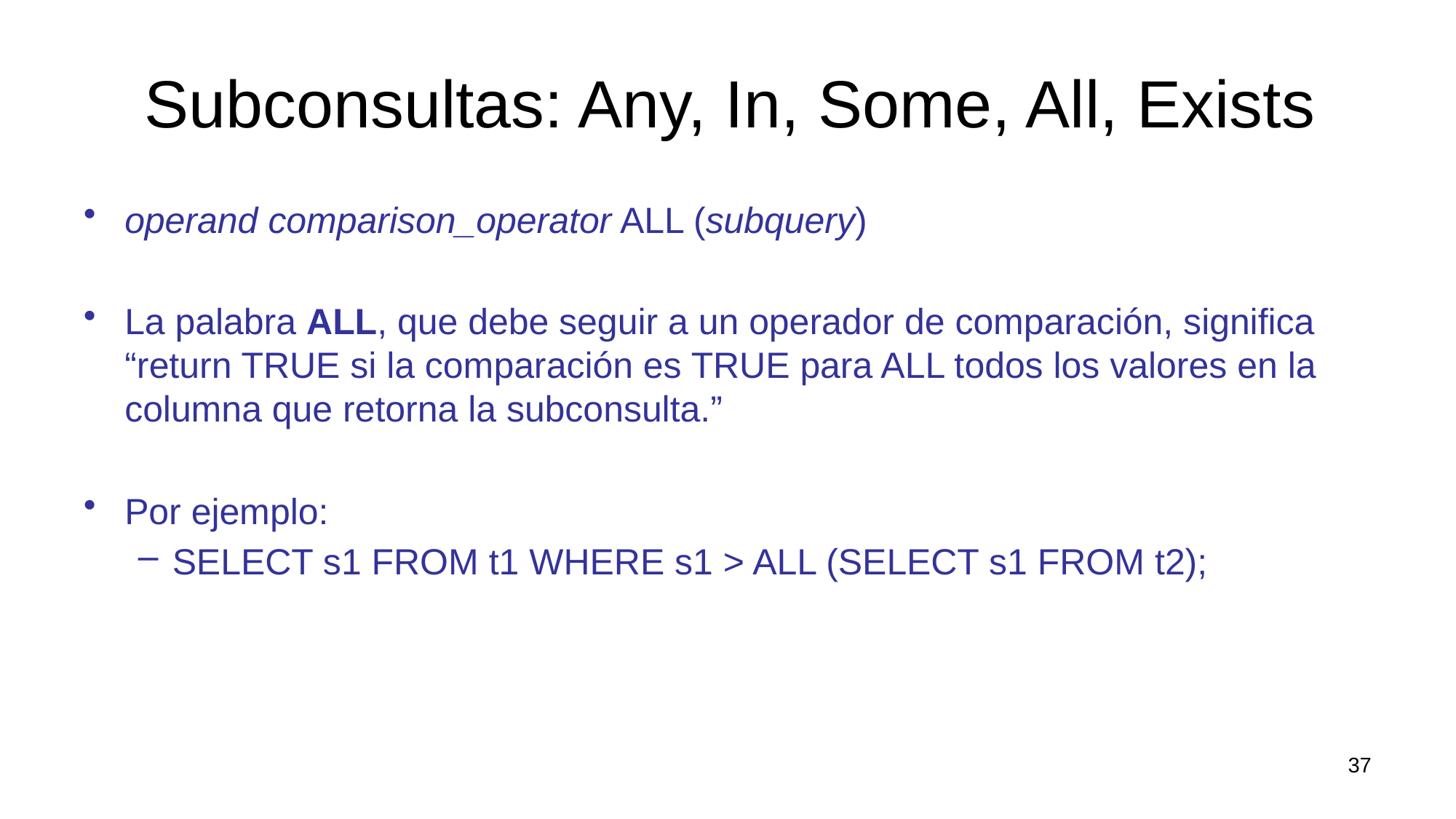

# Subconsultas: Any, In, Some, All, Exists
operand comparison_operator ALL (subquery)

La palabra ALL, que debe seguir a un operador de comparación, significa “return TRUE si la comparación es TRUE para ALL todos los valores en la columna que retorna la subconsulta.”

Por ejemplo:
SELECT s1 FROM t1 WHERE s1 > ALL (SELECT s1 FROM t2);
37